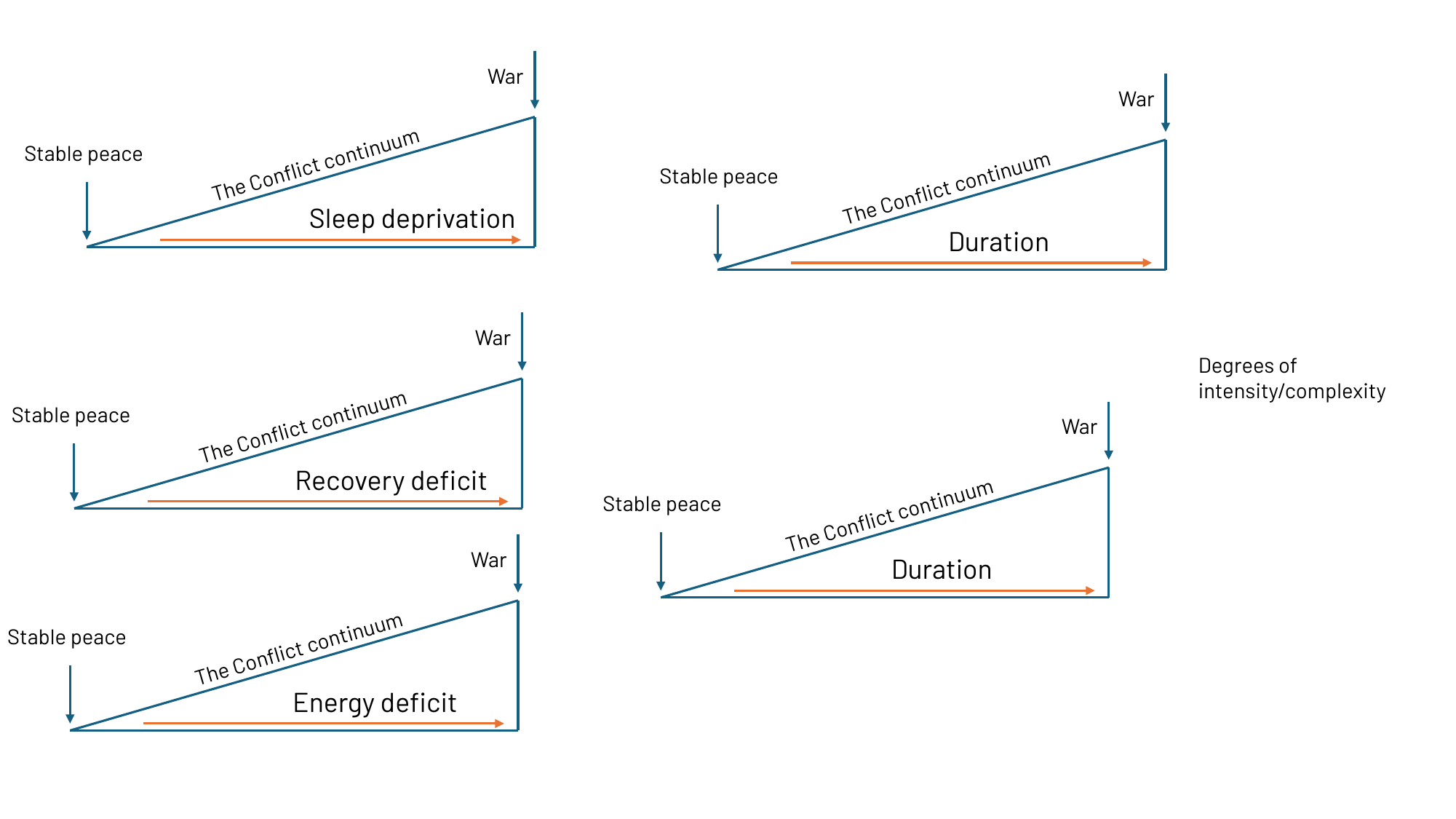

War
War
Stable peace
The Conflict continuum
Stable peace
The Conflict continuum
Sleep deprivation
Duration
War
Degrees of intensity/complexity
Stable peace
The Conflict continuum
War
Recovery deficit
Stable peace
The Conflict continuum
War
Duration
Stable peace
The Conflict continuum
Energy deficit